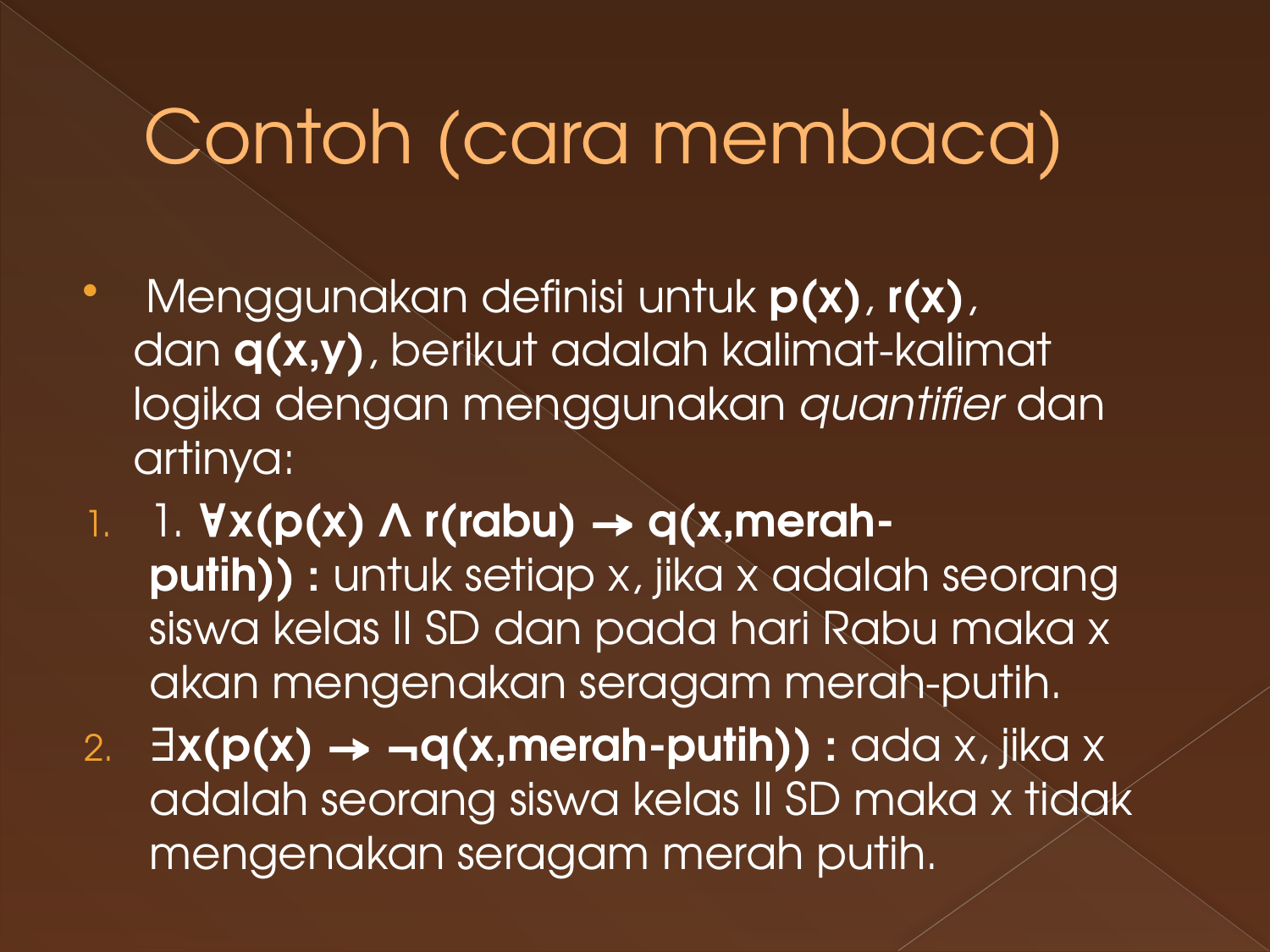

# Contoh (cara membaca)
 Menggunakan definisi untuk p(x), r(x), dan q(x,y), berikut adalah kalimat-kalimat logika dengan menggunakan quantifier dan artinya:
1. ∀x(p(x) Λ r(rabu) → q(x,merah-putih)) : untuk setiap x, jika x adalah seorang siswa kelas II SD dan pada hari Rabu maka x akan mengenakan seragam merah-putih.
∃x(p(x) → ¬q(x,merah-putih)) : ada x, jika x adalah seorang siswa kelas II SD maka x tidak mengenakan seragam merah putih.